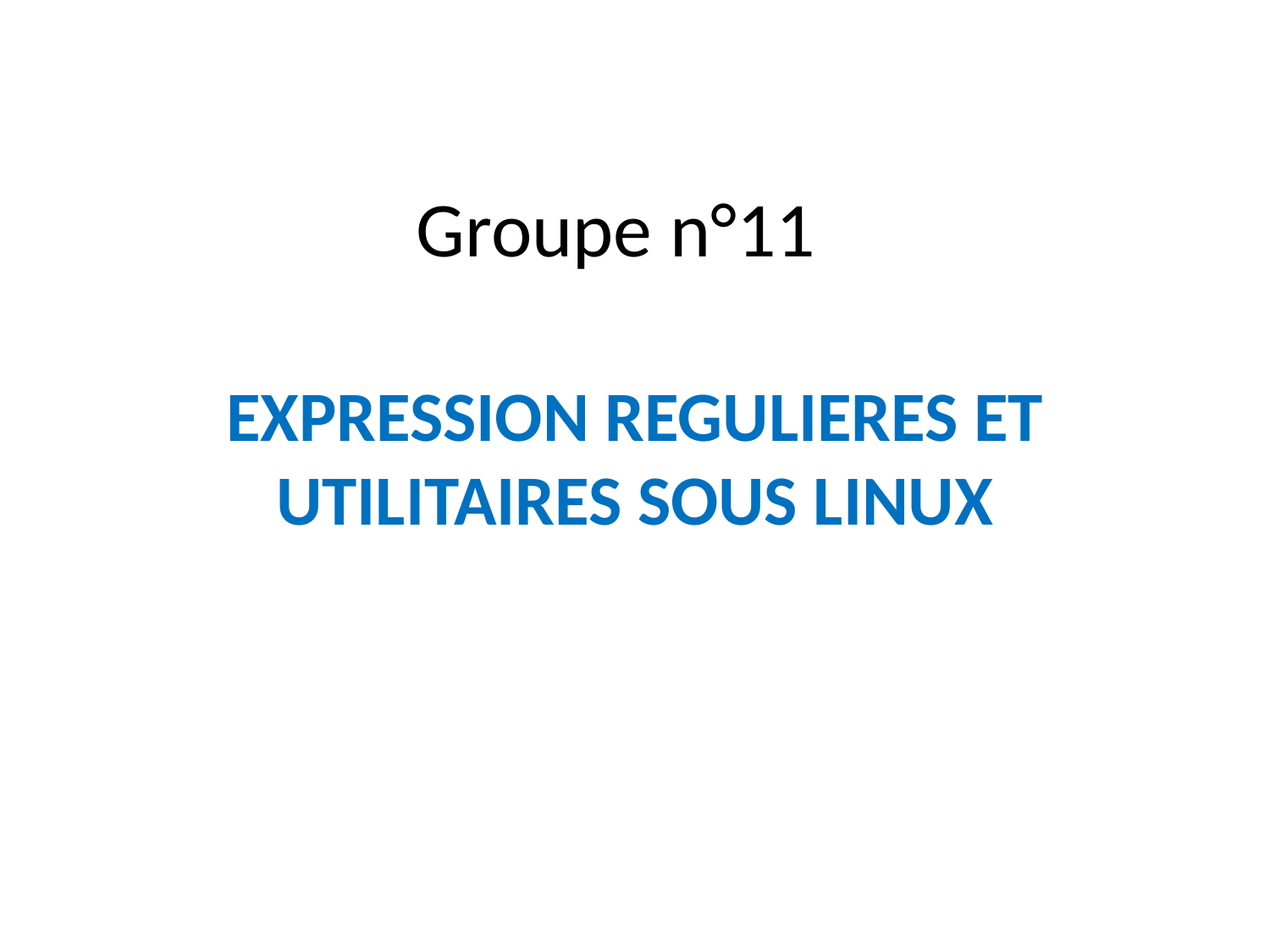

# Groupe n°11
EXPRESSION REGULIERES ET UTILITAIRES SOUS LINUX